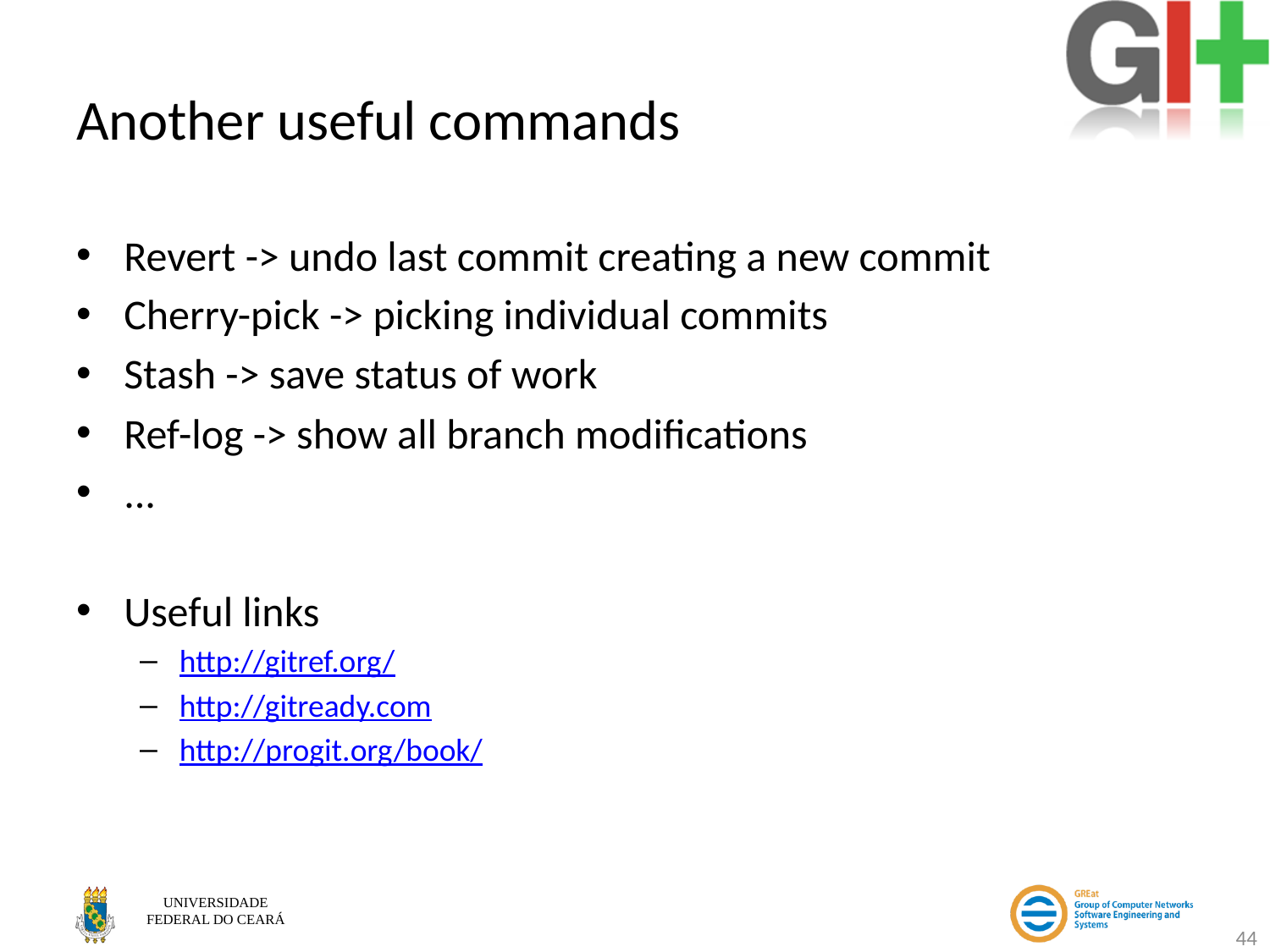

# Another useful commands
Revert -> undo last commit creating a new commit
Cherry-pick -> picking individual commits
Stash -> save status of work
Ref-log -> show all branch modifications
...

Useful links
http://gitref.org/
http://gitready.com
http://progit.org/book/
44